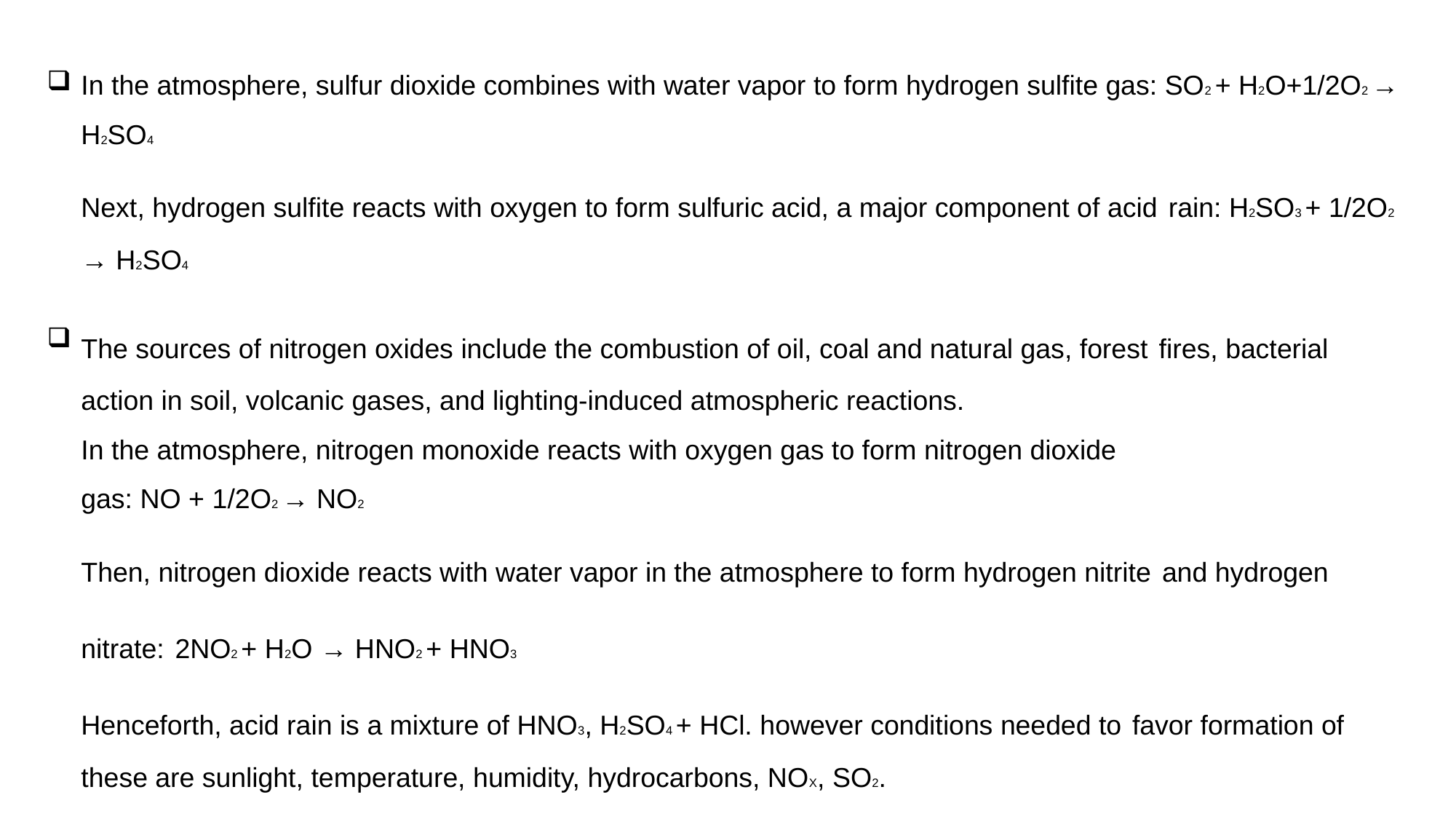

In the atmosphere, sulfur dioxide combines with water vapor to form hydrogen sulfite gas: SO2 + H2O+1/2O2 → H2SO4
Next, hydrogen sulfite reacts with oxygen to form sulfuric acid, a major component of acid rain: H2SO3 + 1/2O2 → H2SO4
The sources of nitrogen oxides include the combustion of oil, coal and natural gas, forest fires, bacterial action in soil, volcanic gases, and lighting-induced atmospheric reactions.
In the atmosphere, nitrogen monoxide reacts with oxygen gas to form nitrogen dioxide
gas: NO + 1/2O2 → NO2
Then, nitrogen dioxide reacts with water vapor in the atmosphere to form hydrogen nitrite and hydrogen nitrate: 2NO2 + H2O → HNO2 + HNO3
Henceforth, acid rain is a mixture of HNO3, H2SO4 + HCl. however conditions needed to favor formation of these are sunlight, temperature, humidity, hydrocarbons, NOX, SO2.